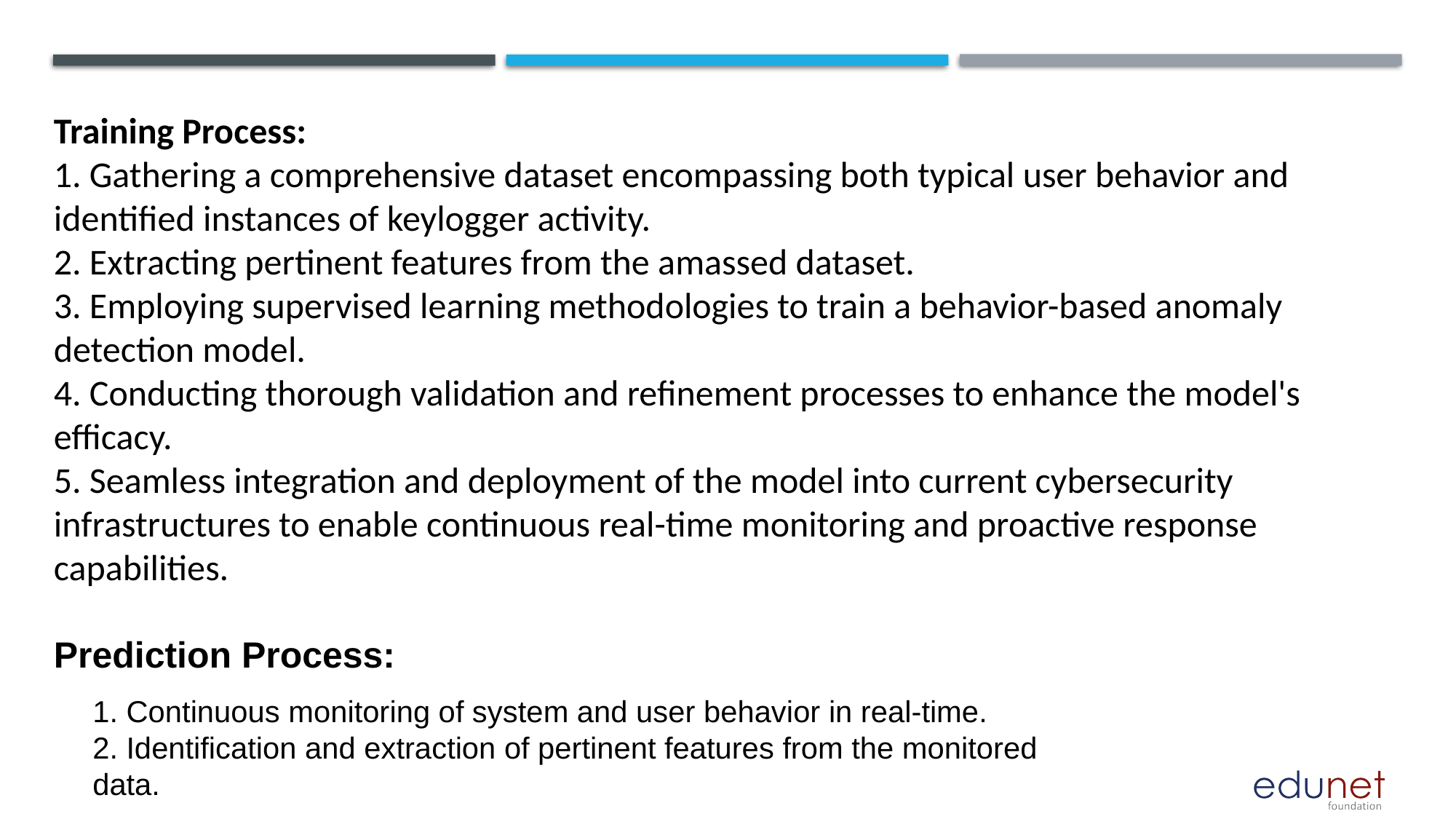

Training Process:
1. Gathering a comprehensive dataset encompassing both typical user behavior and identified instances of keylogger activity.
2. Extracting pertinent features from the amassed dataset.
3. Employing supervised learning methodologies to train a behavior-based anomaly detection model.
4. Conducting thorough validation and refinement processes to enhance the model's efficacy.
5. Seamless integration and deployment of the model into current cybersecurity infrastructures to enable continuous real-time monitoring and proactive response capabilities.

Prediction Process:

1. Continuous monitoring of system and user behavior in real-time.
2. Identification and extraction of pertinent features from the monitored data.